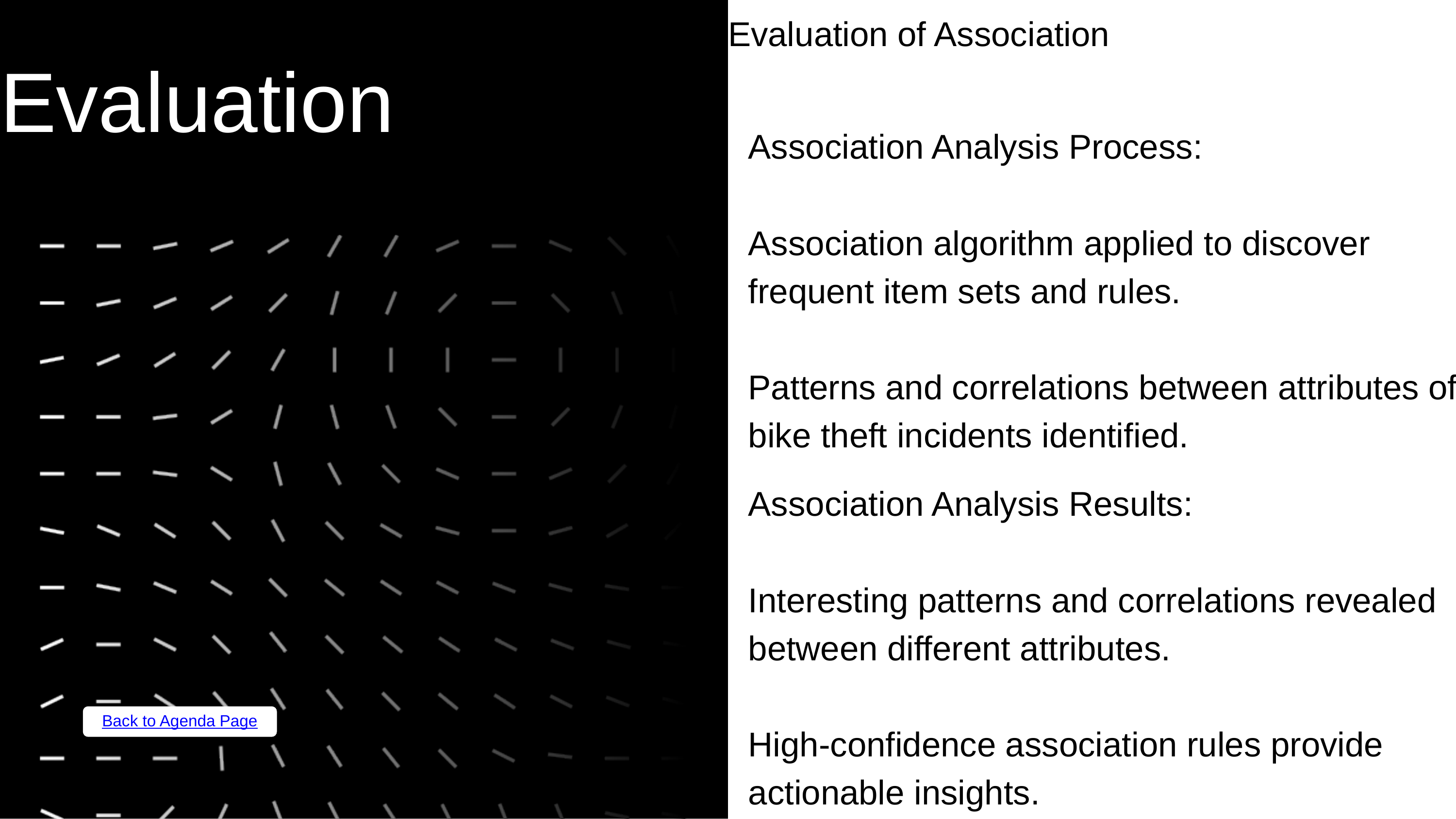

Evaluation of Association

Evaluation
Association Analysis Process:

Association algorithm applied to discover frequent item sets and rules.

Patterns and correlations between attributes of bike theft incidents identified.

Association Analysis Results:

Interesting patterns and correlations revealed between different attributes.

High-confidence association rules provide actionable insights.

Back to Agenda Page